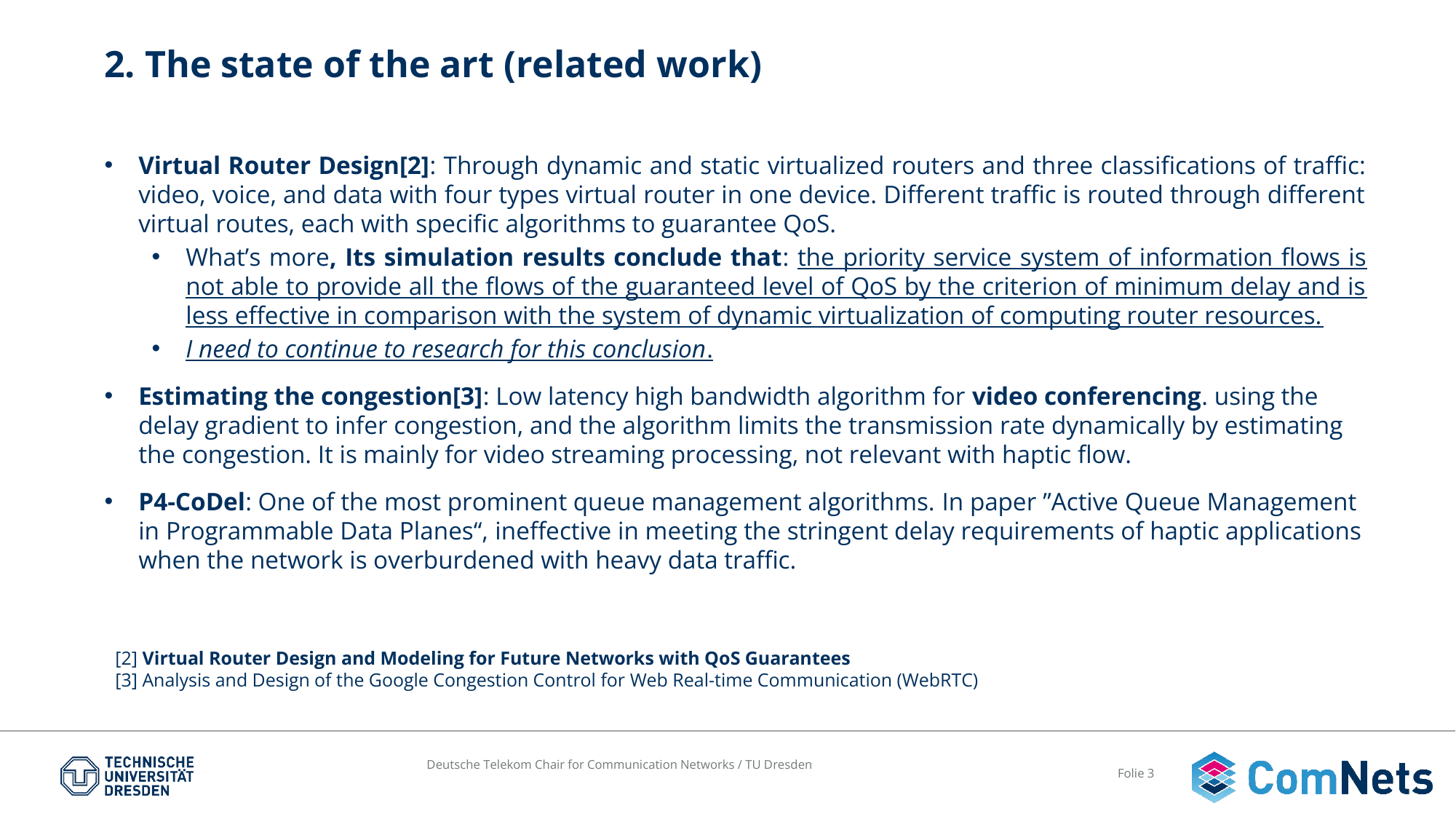

# 2. The state of the art (related work)
Virtual Router Design[2]: Through dynamic and static virtualized routers and three classifications of traffic: video, voice, and data with four types virtual router in one device. Different traffic is routed through different virtual routes, each with specific algorithms to guarantee QoS.
What’s more, Its simulation results conclude that: the priority service system of information flows is not able to provide all the flows of the guaranteed level of QoS by the criterion of minimum delay and is less effective in comparison with the system of dynamic virtualization of computing router resources.
I need to continue to research for this conclusion.
Estimating the congestion[3]: Low latency high bandwidth algorithm for video conferencing. using the delay gradient to infer congestion, and the algorithm limits the transmission rate dynamically by estimating the congestion. It is mainly for video streaming processing, not relevant with haptic flow.
P4-CoDel: One of the most prominent queue management algorithms. In paper ”Active Queue Management in Programmable Data Planes“, ineffective in meeting the stringent delay requirements of haptic applications when the network is overburdened with heavy data traffic.

[2] Virtual Router Design and Modeling for Future Networks with QoS Guarantees
[3] Analysis and Design of the Google Congestion Control for Web Real-time Communication (WebRTC)